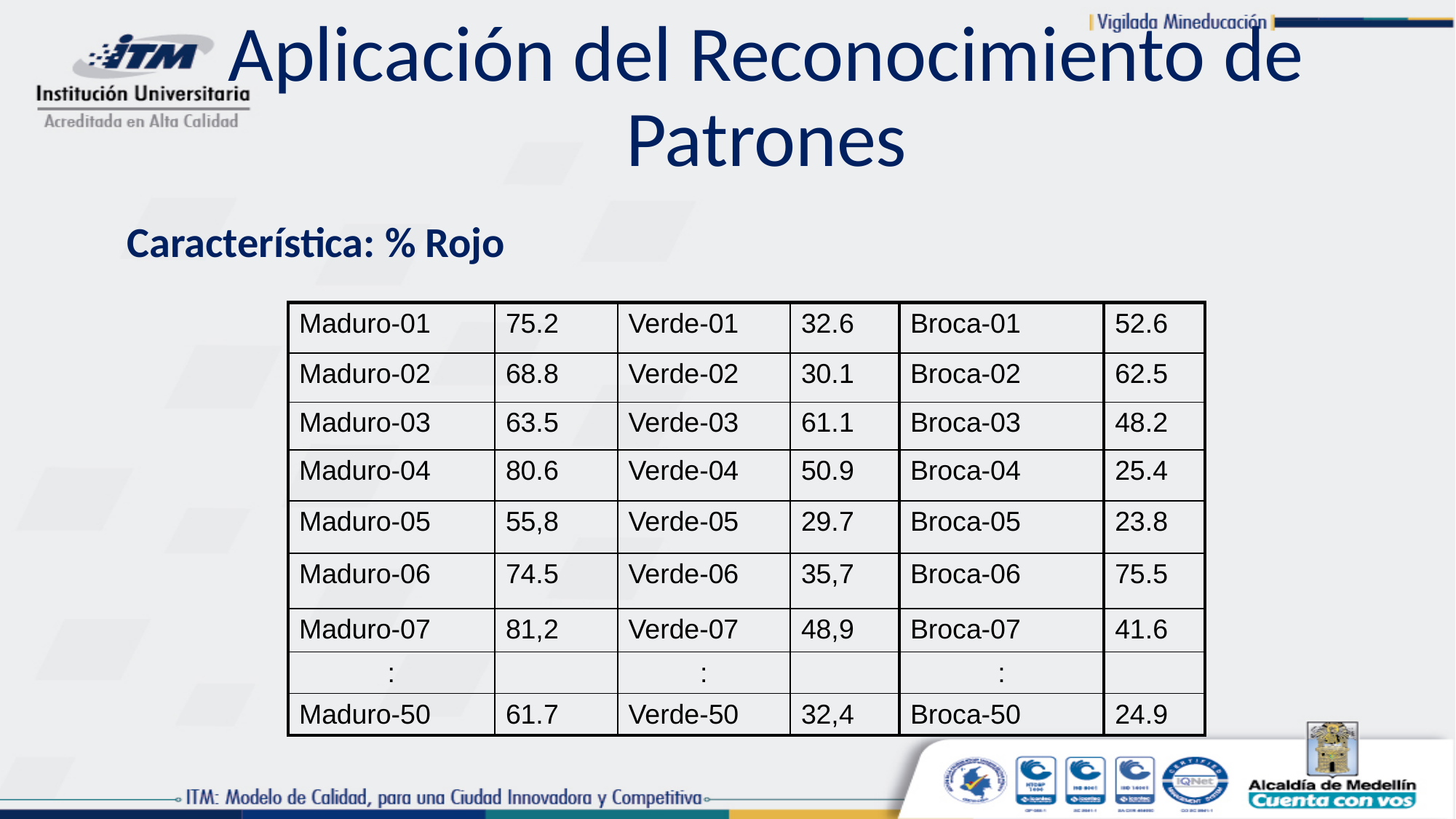

# Aplicación del Reconocimiento de Patrones

Característica: % Rojo
| Maduro-01 | 75.2 | Verde-01 | 32.6 | Broca-01 | 52.6 |
| --- | --- | --- | --- | --- | --- |
| Maduro-02 | 68.8 | Verde-02 | 30.1 | Broca-02 | 62.5 |
| Maduro-03 | 63.5 | Verde-03 | 61.1 | Broca-03 | 48.2 |
| Maduro-04 | 80.6 | Verde-04 | 50.9 | Broca-04 | 25.4 |
| Maduro-05 | 55,8 | Verde-05 | 29.7 | Broca-05 | 23.8 |
| Maduro-06 | 74.5 | Verde-06 | 35,7 | Broca-06 | 75.5 |
| Maduro-07 | 81,2 | Verde-07 | 48,9 | Broca-07 | 41.6 |
| : |  | : |  | : |  |
| Maduro-50 | 61.7 | Verde-50 | 32,4 | Broca-50 | 24.9 |